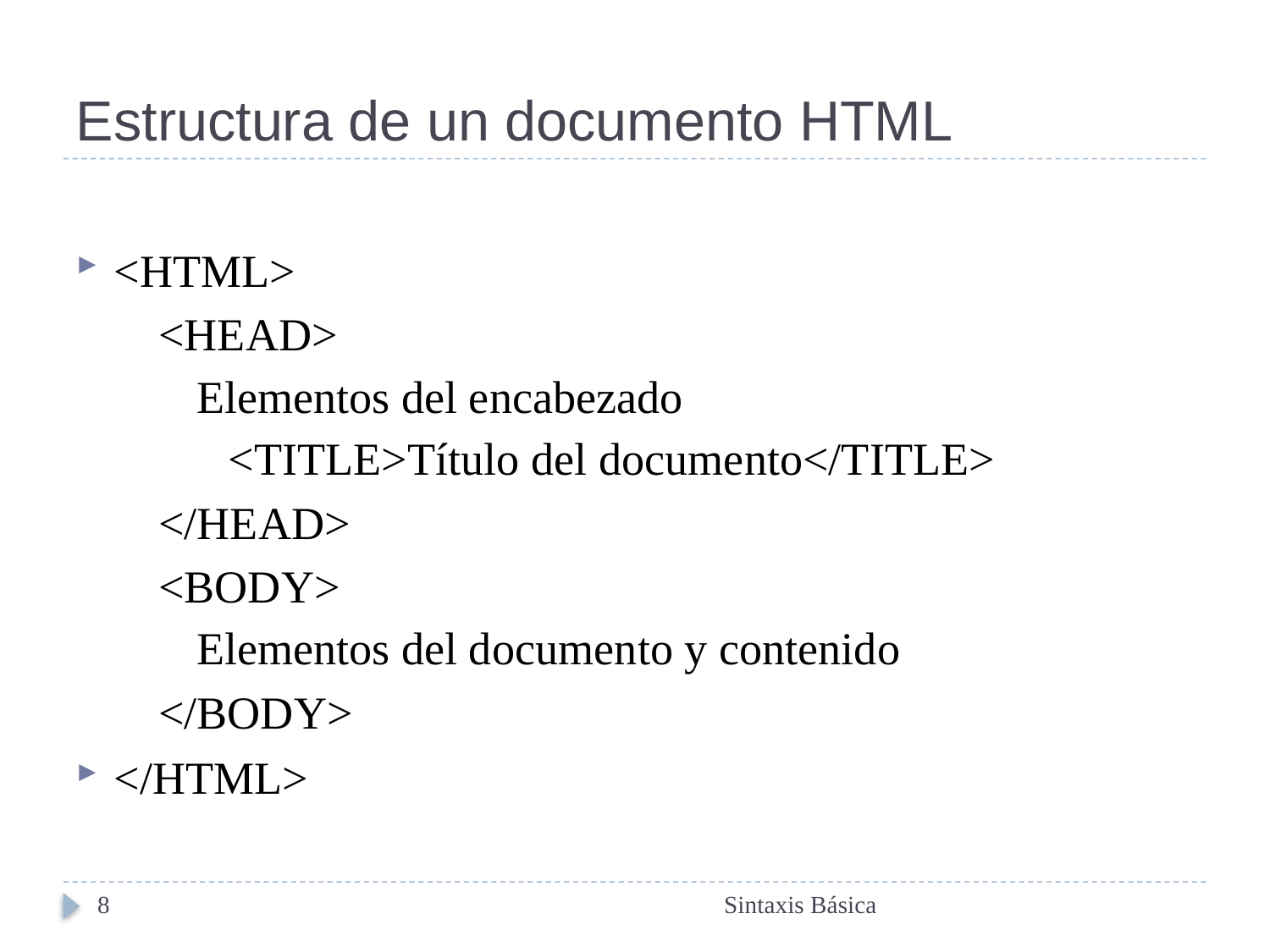

# Estructura de un documento HTML

<HTML>
<HEAD>
Elementos del encabezado
	<TITLE>Título del documento</TITLE>
</HEAD>
<BODY>
Elementos del documento y contenido
</BODY>
</HTML>
8
Sintaxis Básica